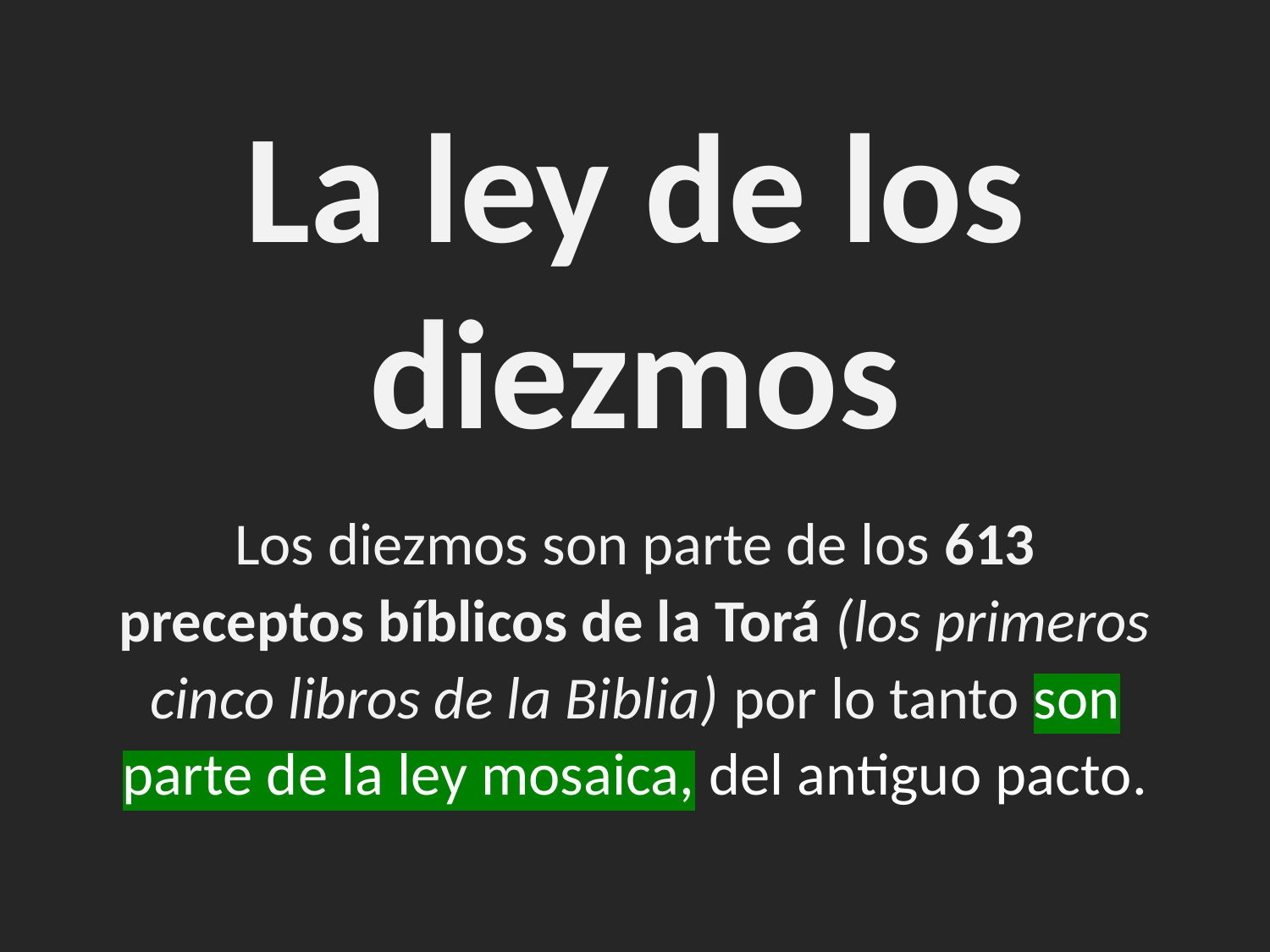

# La ley de los diezmos
Los diezmos son parte de los 613 preceptos bíblicos de la Torá (los primeros cinco libros de la Biblia) por lo tanto son parte de la ley mosaica, del antiguo pacto.